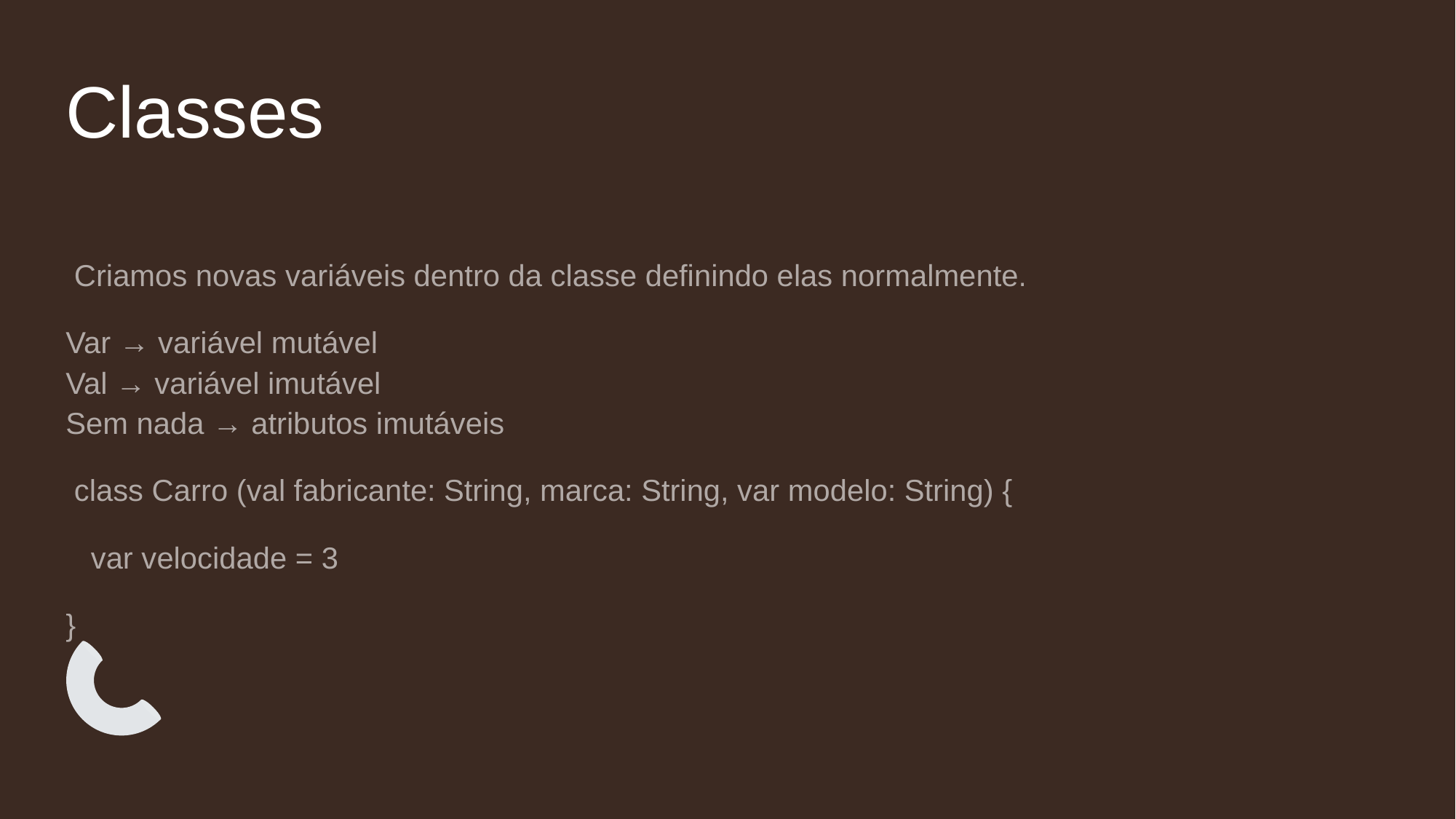

# Classes
 Criamos novas variáveis dentro da classe definindo elas normalmente.
Var → variável mutável
Val → variável imutável
Sem nada → atributos imutáveis
 class Carro (val fabricante: String, marca: String, var modelo: String) {
   var velocidade = 3
}